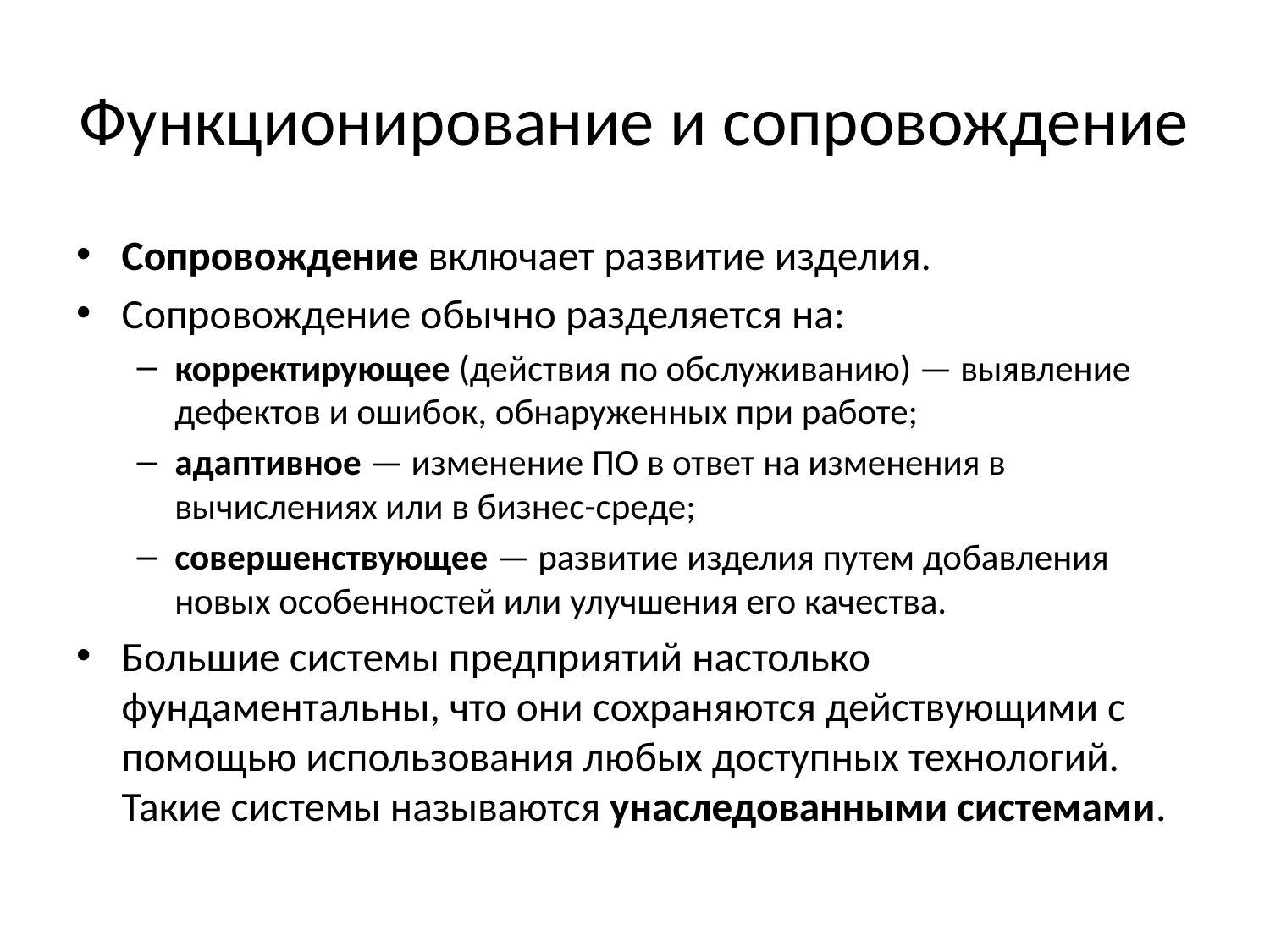

# Функционирование и сопровождение
Сопровождение включает развитие изделия.
Сопровождение обычно разделяется на:
корректирующее (действия по обслуживанию) — выявление дефектов и ошибок, обнаруженных при работе;
адаптивное — изменение ПО в ответ на изменения в вычислениях или в бизнес-среде;
совершенствующее — развитие изделия путем добавления новых особенностей или улучшения его качества.
Большие системы предприятий настолько фундаментальны, что они сохраняются действующими с помощью использования любых доступных технологий. Такие системы называются унаследованными системами.